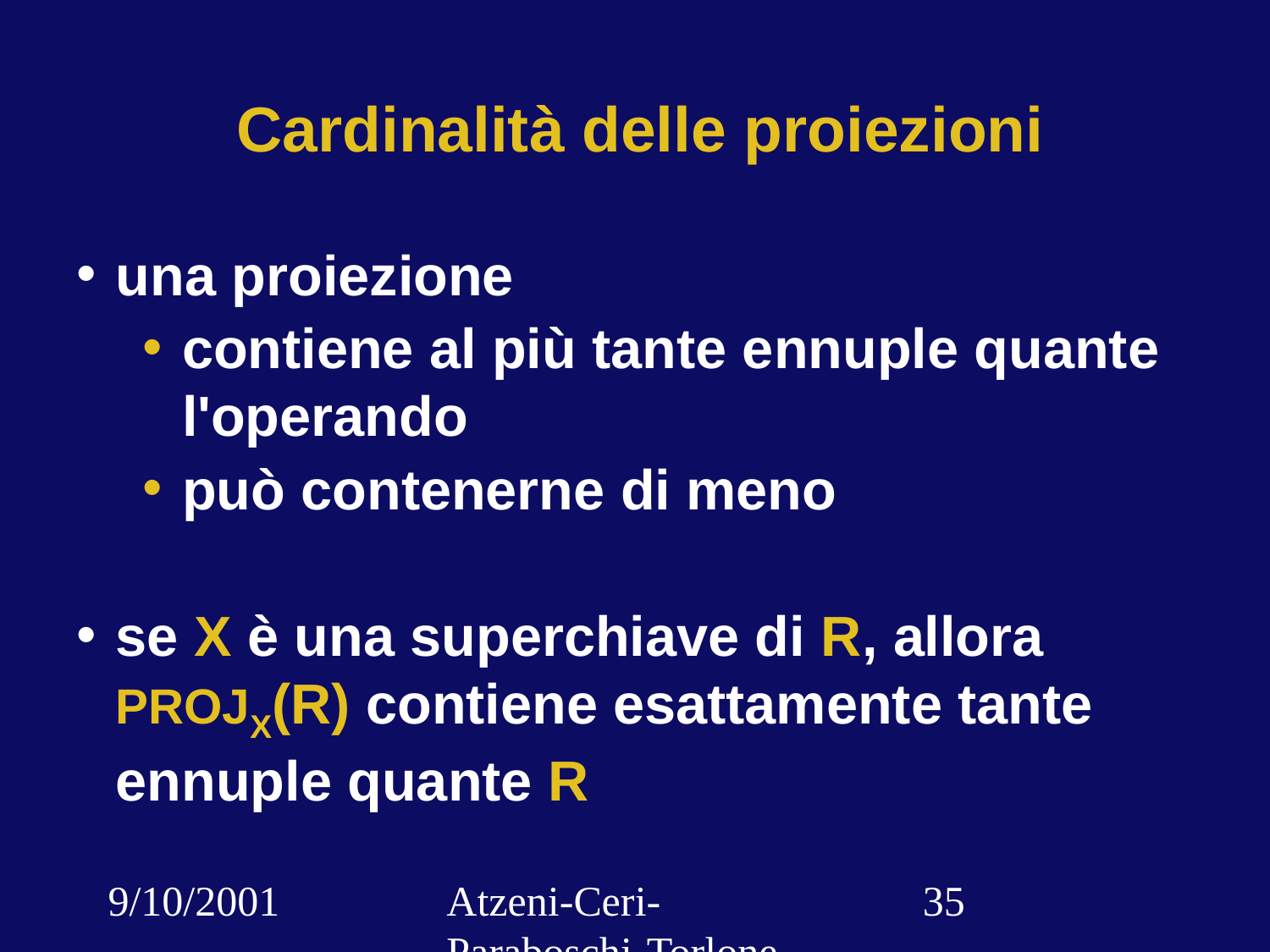

# Cardinalità delle proiezioni
una proiezione
contiene al più tante ennuple quante l'operando
può contenerne di meno

se X è una superchiave di R, allora PROJX(R) contiene esattamente tante ennuple quante R

9/10/2001
Atzeni-Ceri-Paraboschi-Torlone, Basi di dati, Capitolo 3
35